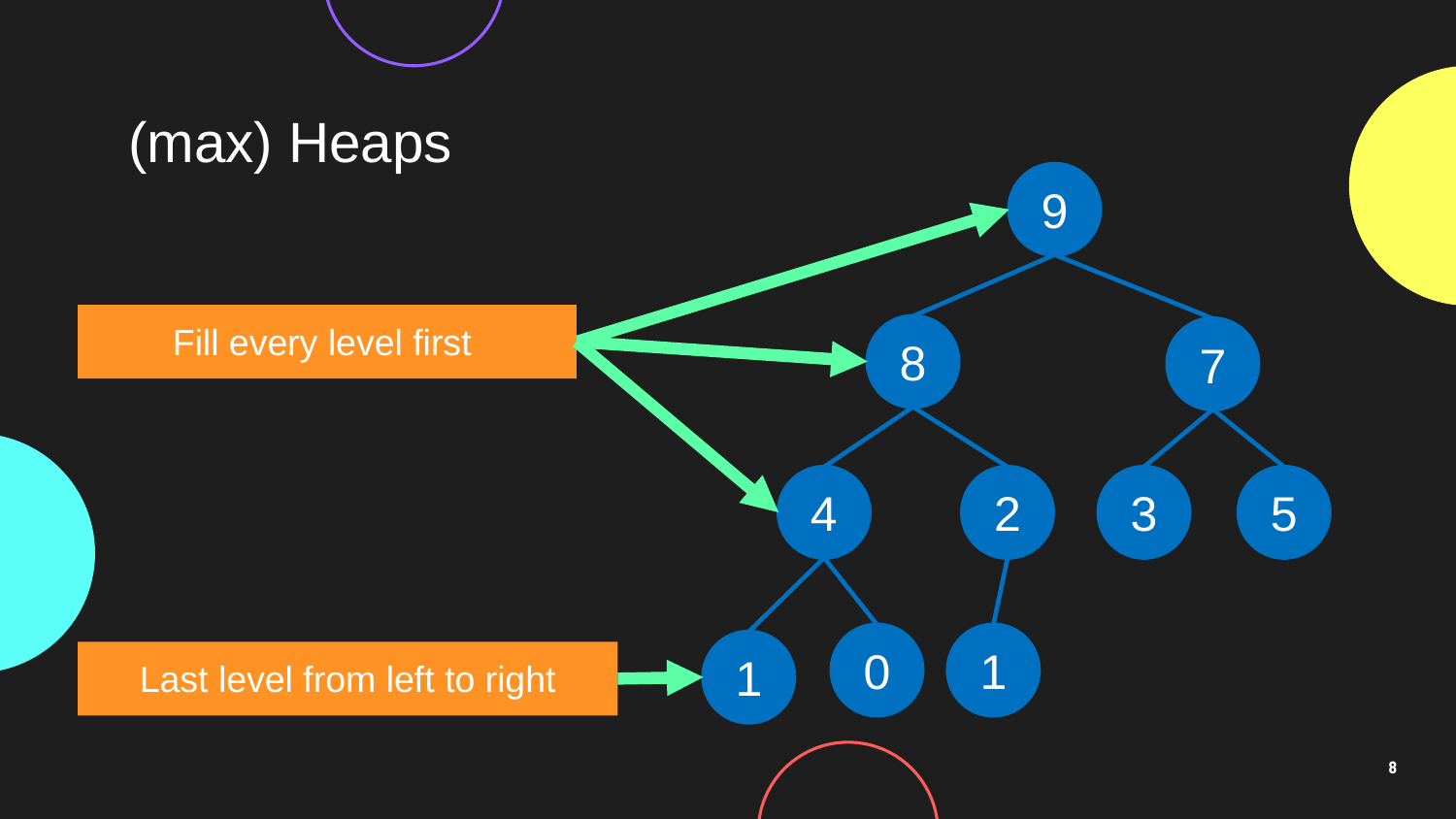

# (max) Heaps
9

Fill every level first
8
7
3
5
4
2
0
1
1
Last level from left to right
8